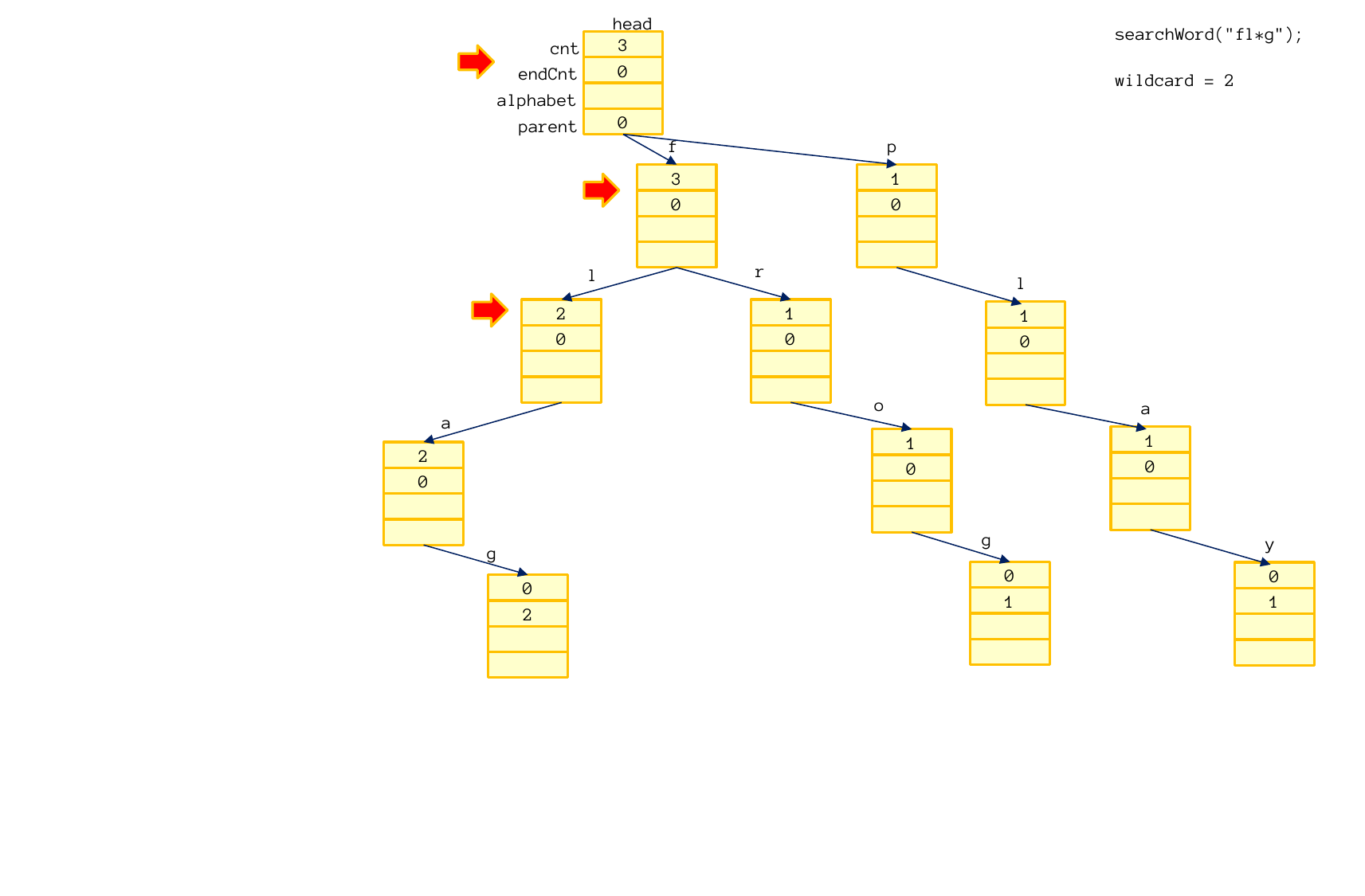

head
searchWord("fl*g");
cnt
3

endCnt
wildcard = 2
0
alphabet

parent
0
f
p
3
1

0
0

r
l
l

1
2
1
0
0
0

o
a
a
1
1
2
0
0
0

g

y
g
0
0
0
1
1
2